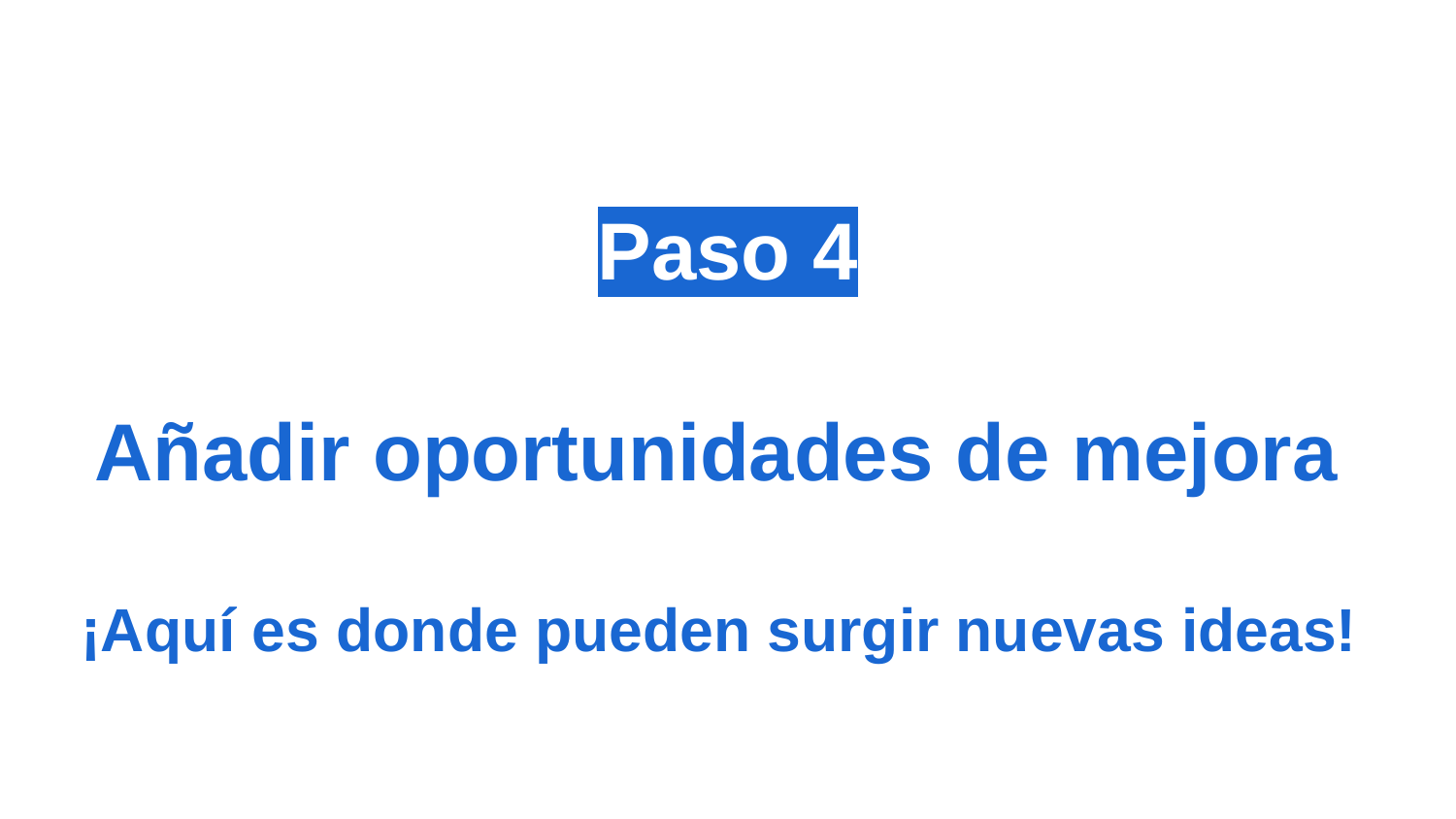

# Paso 4

Añadir oportunidades de mejora

¡Aquí es donde pueden surgir nuevas ideas!